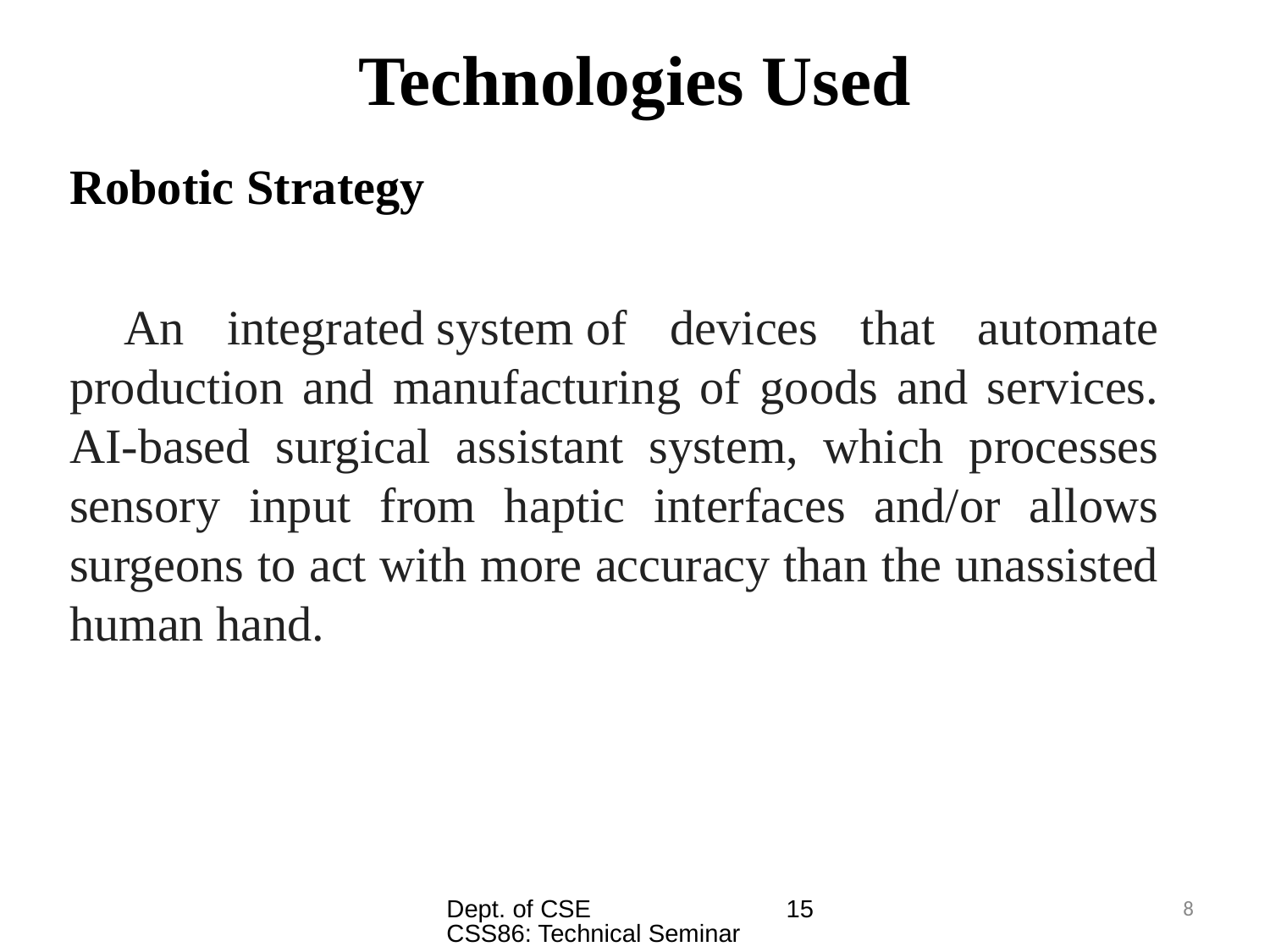

# Technologies Used
Robotic Strategy

  An integrated system of devices that automate production and manufacturing of goods and services. AI-based surgical assistant system, which processes sensory input from haptic interfaces and/or allows surgeons to act with more accuracy than the unassisted human hand.
Dept. of CSE                            15CSS86: Technical Seminar
8